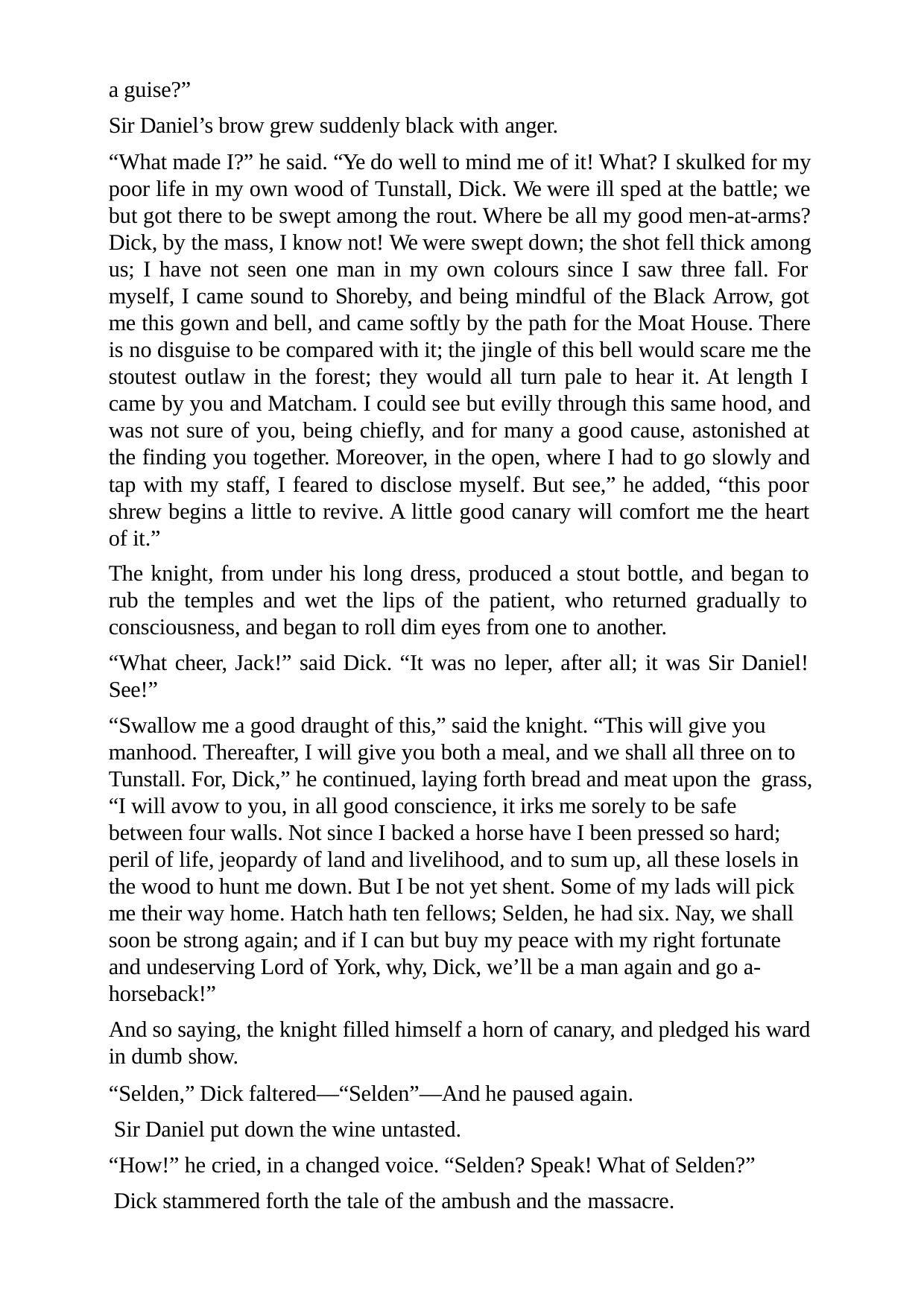

a guise?”
Sir Daniel’s brow grew suddenly black with anger.
“What made I?” he said. “Ye do well to mind me of it! What? I skulked for my  poor life in my own wood of Tunstall, Dick. We were ill sped at the battle; we  but got there to be swept among the rout. Where be all my good men-at-arms?  Dick, by the mass, I know not! We were swept down; the shot fell thick among  us; I have not seen one man in my own colours since I saw three fall. For  myself, I came sound to Shoreby, and being mindful of the Black Arrow, got  me this gown and bell, and came softly by the path for the Moat House. There  is no disguise to be compared with it; the jingle of this bell would scare me the  stoutest outlaw in the forest; they would all turn pale to hear it. At length I  came by you and Matcham. I could see but evilly through this same hood, and  was not sure of you, being chiefly, and for many a good cause, astonished at  the finding you together. Moreover, in the open, where I had to go slowly and  tap with my staff, I feared to disclose myself. But see,” he added, “this poor  shrew begins a little to revive. A little good canary will comfort me the heart  of it.”
The knight, from under his long dress, produced a stout bottle, and began to  rub the temples and wet the lips of the patient, who returned gradually to  consciousness, and began to roll dim eyes from one to another.
“What cheer, Jack!” said Dick. “It was no leper, after all; it was Sir Daniel!  See!”
“Swallow me a good draught of this,” said the knight. “This will give you  manhood. Thereafter, I will give you both a meal, and we shall all three on to  Tunstall. For, Dick,” he continued, laying forth bread and meat upon the  grass, “I will avow to you, in all good conscience, it irks me sorely to be safe  between four walls. Not since I backed a horse have I been pressed so hard;  peril of life, jeopardy of land and livelihood, and to sum up, all these losels in  the wood to hunt me down. But I be not yet shent. Some of my lads will pick  me their way home. Hatch hath ten fellows; Selden, he had six. Nay, we shall  soon be strong again; and if I can but buy my peace with my right fortunate  and undeserving Lord of York, why, Dick, we’ll be a man again and go a-  horseback!”
And so saying, the knight filled himself a horn of canary, and pledged his ward  in dumb show.
“Selden,” Dick faltered—“Selden”—And he paused again.  Sir Daniel put down the wine untasted.
“How!” he cried, in a changed voice. “Selden? Speak! What of Selden?”  Dick stammered forth the tale of the ambush and the massacre.